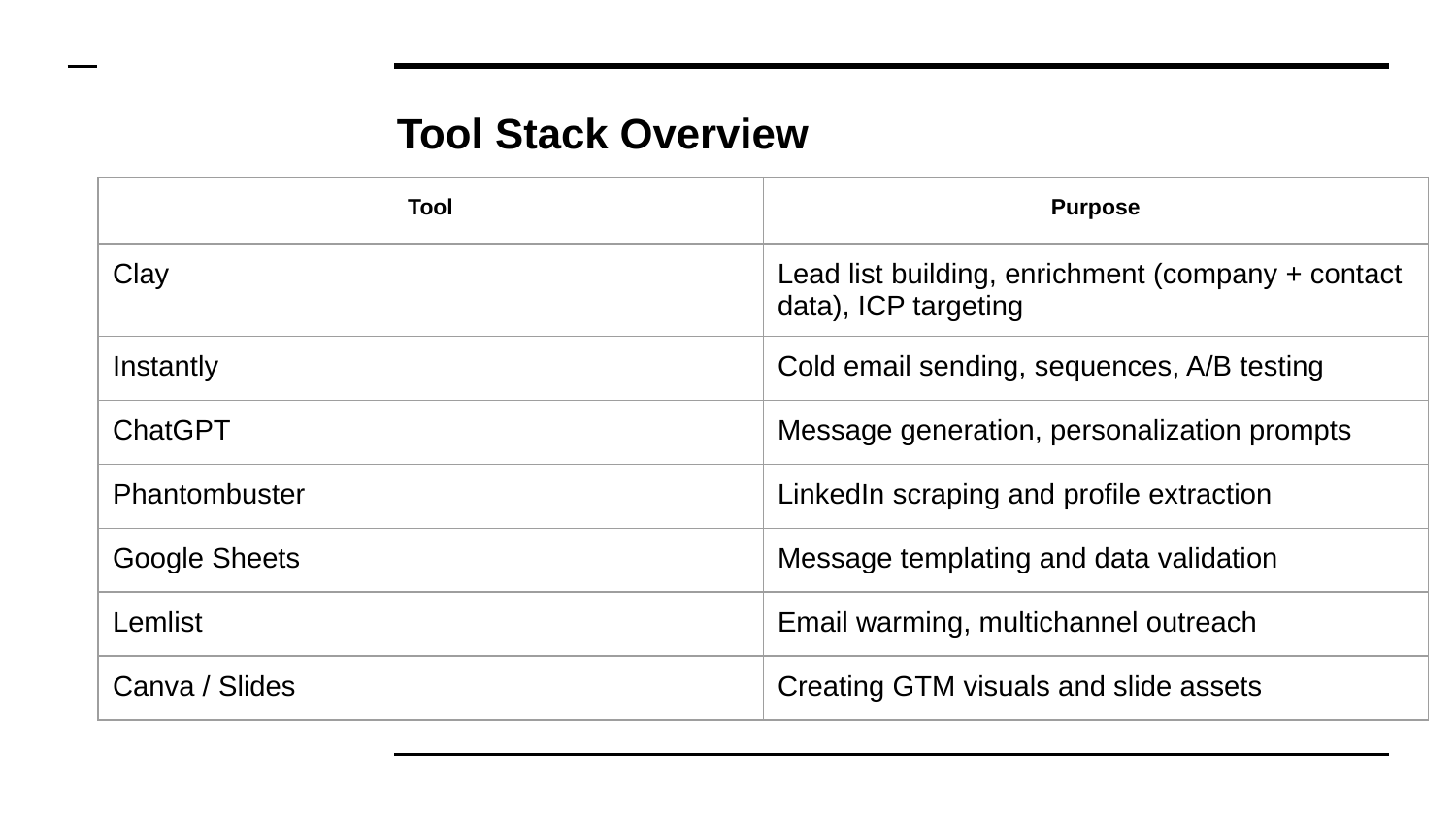

# Tool Stack Overview

| Tool | Purpose |
| --- | --- |
| Clay | Lead list building, enrichment (company + contact data), ICP targeting |
| Instantly | Cold email sending, sequences, A/B testing |
| ChatGPT | Message generation, personalization prompts |
| Phantombuster | LinkedIn scraping and profile extraction |
| Google Sheets | Message templating and data validation |
| Lemlist | Email warming, multichannel outreach |
| Canva / Slides | Creating GTM visuals and slide assets |